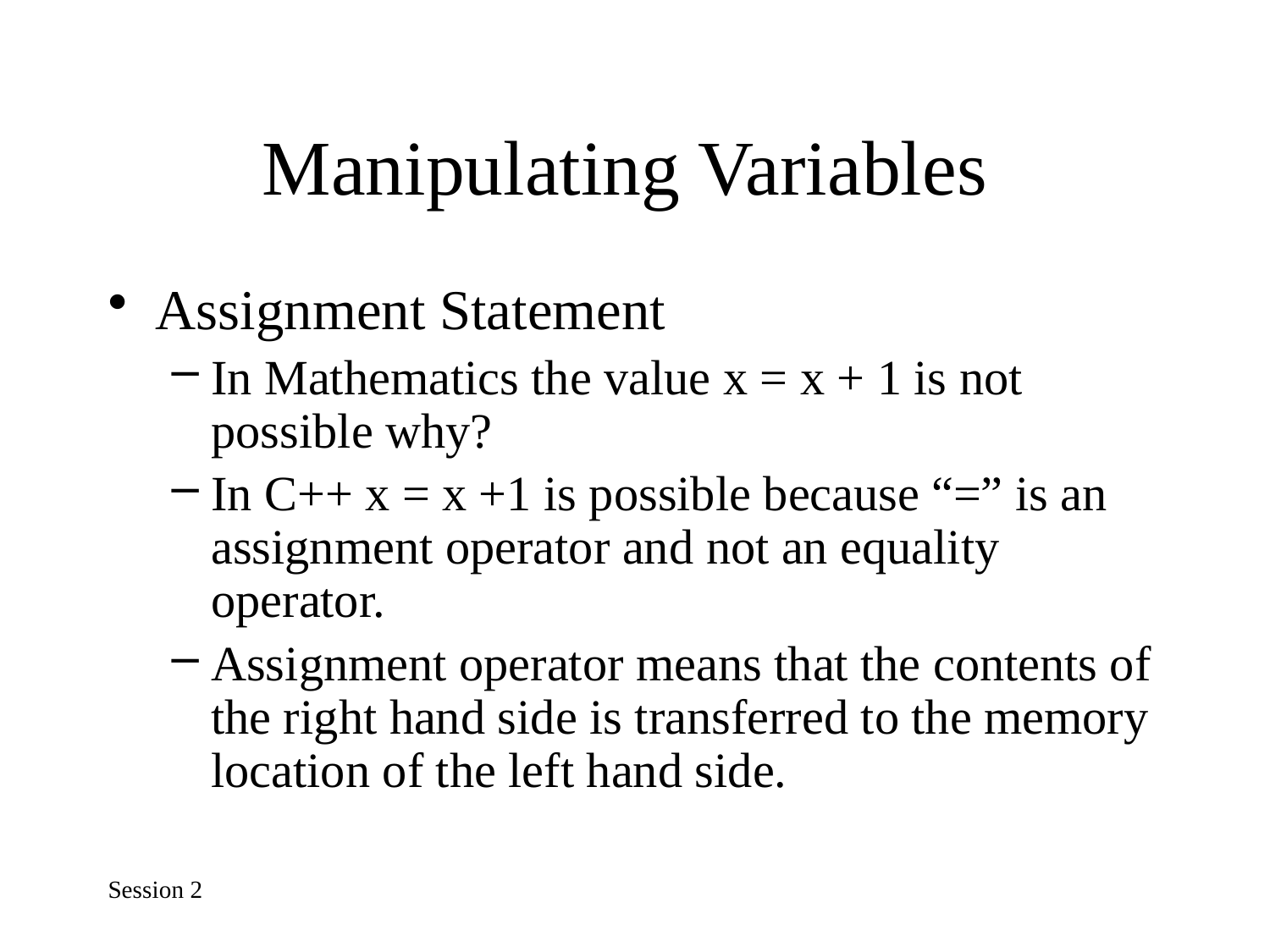

# Manipulating Variables
Assignment Statement
In Mathematics the value x = x + 1 is not possible why?
In C++ x = x +1 is possible because “=” is an assignment operator and not an equality operator.
Assignment operator means that the contents of the right hand side is transferred to the memory location of the left hand side.

Session 2
19